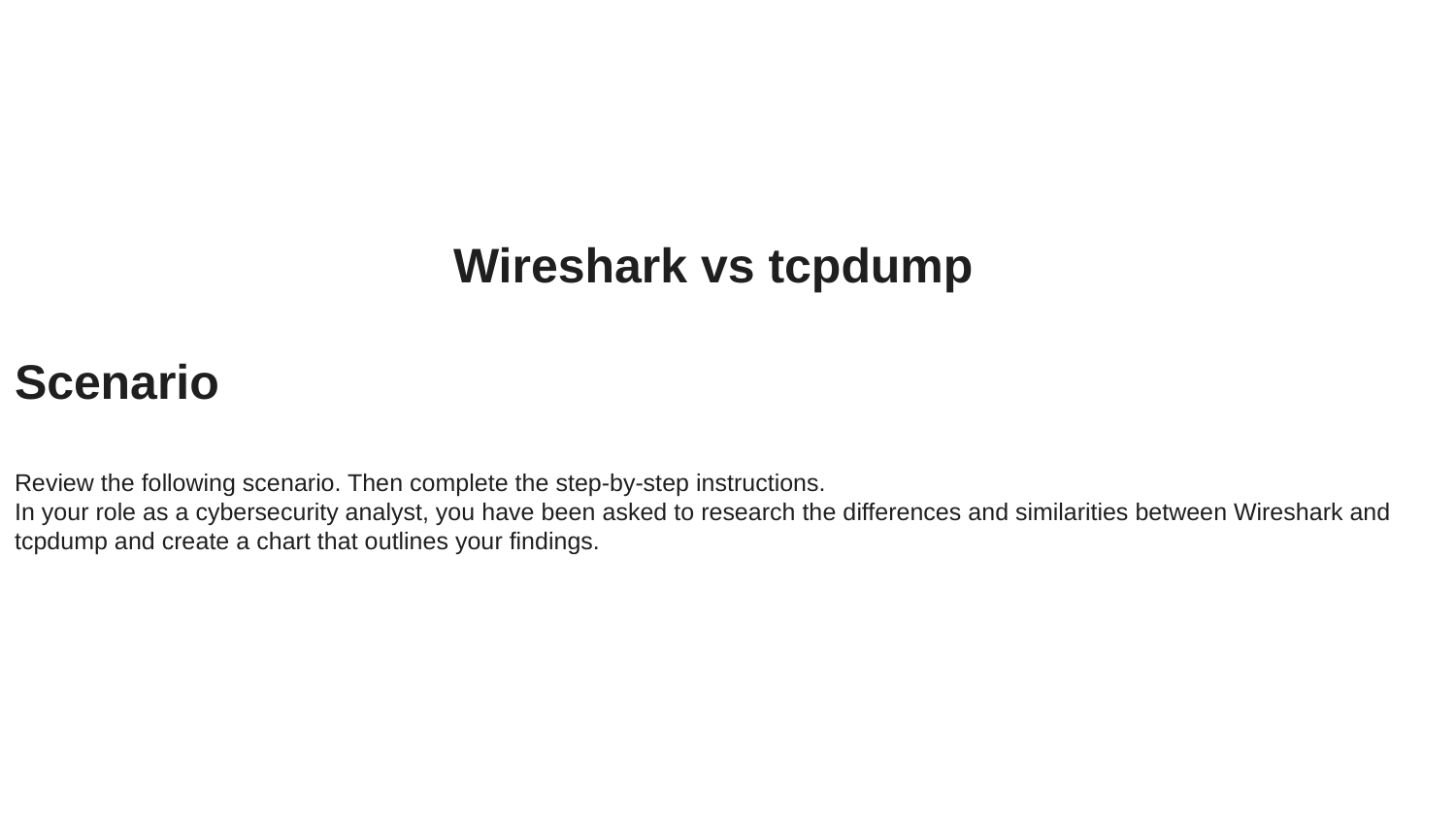

Wireshark vs tcpdump

Scenario

Review the following scenario. Then complete the step-by-step instructions.
In your role as a cybersecurity analyst, you have been asked to research the differences and similarities between Wireshark and tcpdump and create a chart that outlines your findings.